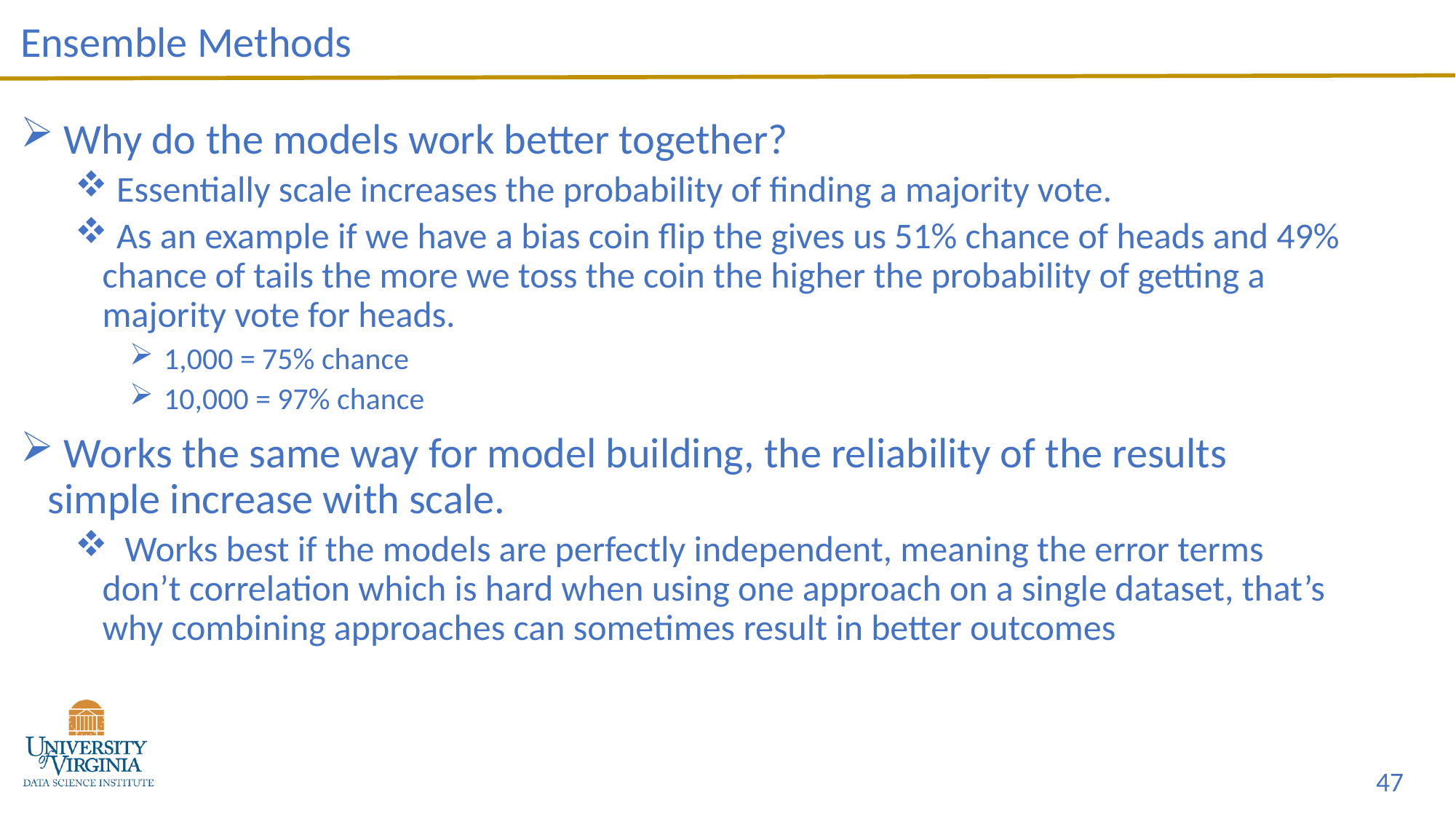

# Ensemble Methods
 Why do the models work better together?
 Essentially scale increases the probability of finding a majority vote.
 As an example if we have a bias coin flip the gives us 51% chance of heads and 49% chance of tails the more we toss the coin the higher the probability of getting a majority vote for heads.
 1,000 = 75% chance
 10,000 = 97% chance
 Works the same way for model building, the reliability of the results simple increase with scale.
  Works best if the models are perfectly independent, meaning the error terms don’t correlation which is hard when using one approach on a single dataset, that’s why combining approaches can sometimes result in better outcomes

47